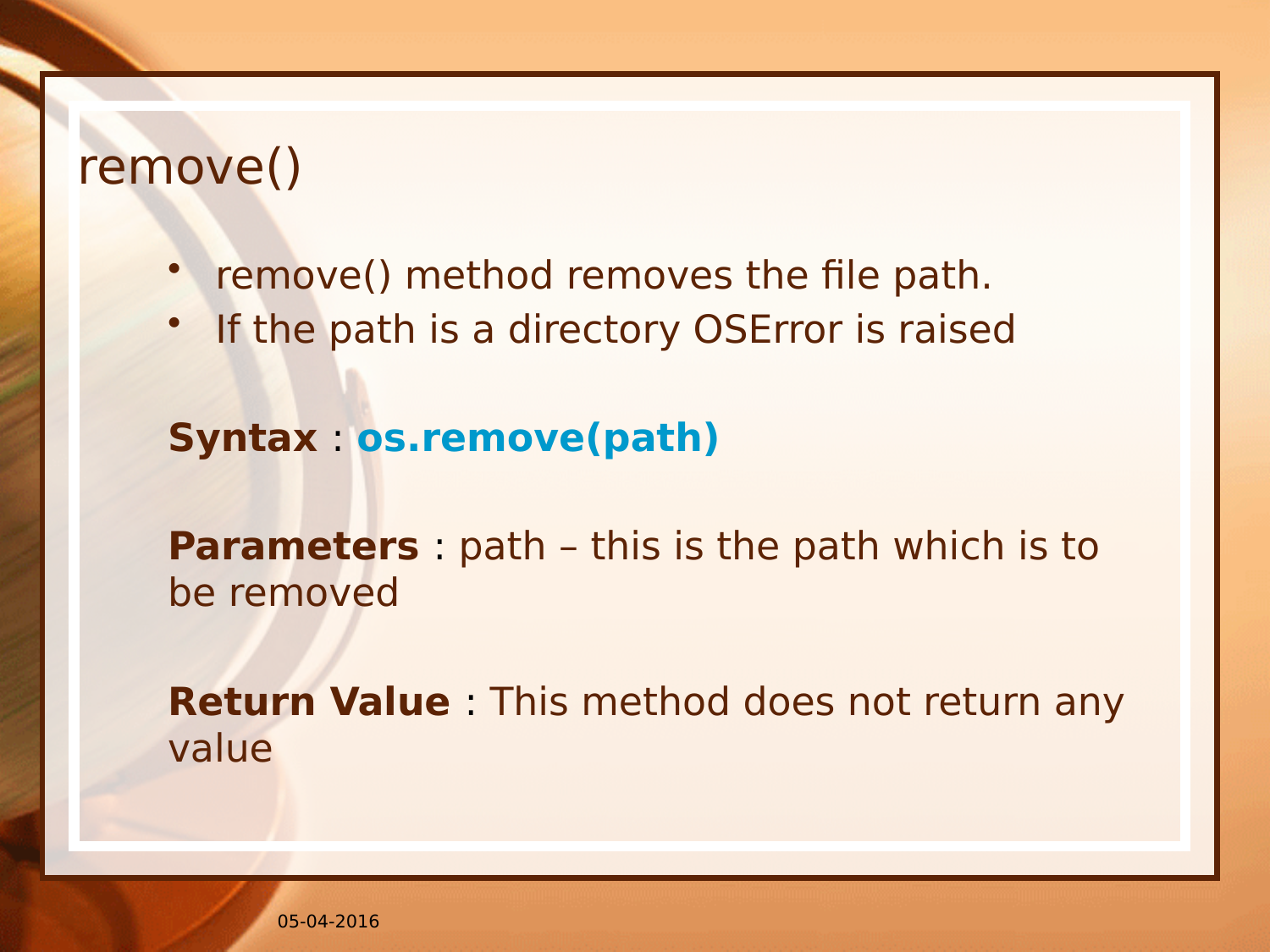

# remove()
remove() method removes the file path.
If the path is a directory OSError is raised

Syntax : os.remove(path)

Parameters : path – this is the path which is to be removed

Return Value : This method does not return any value
05-04-2016